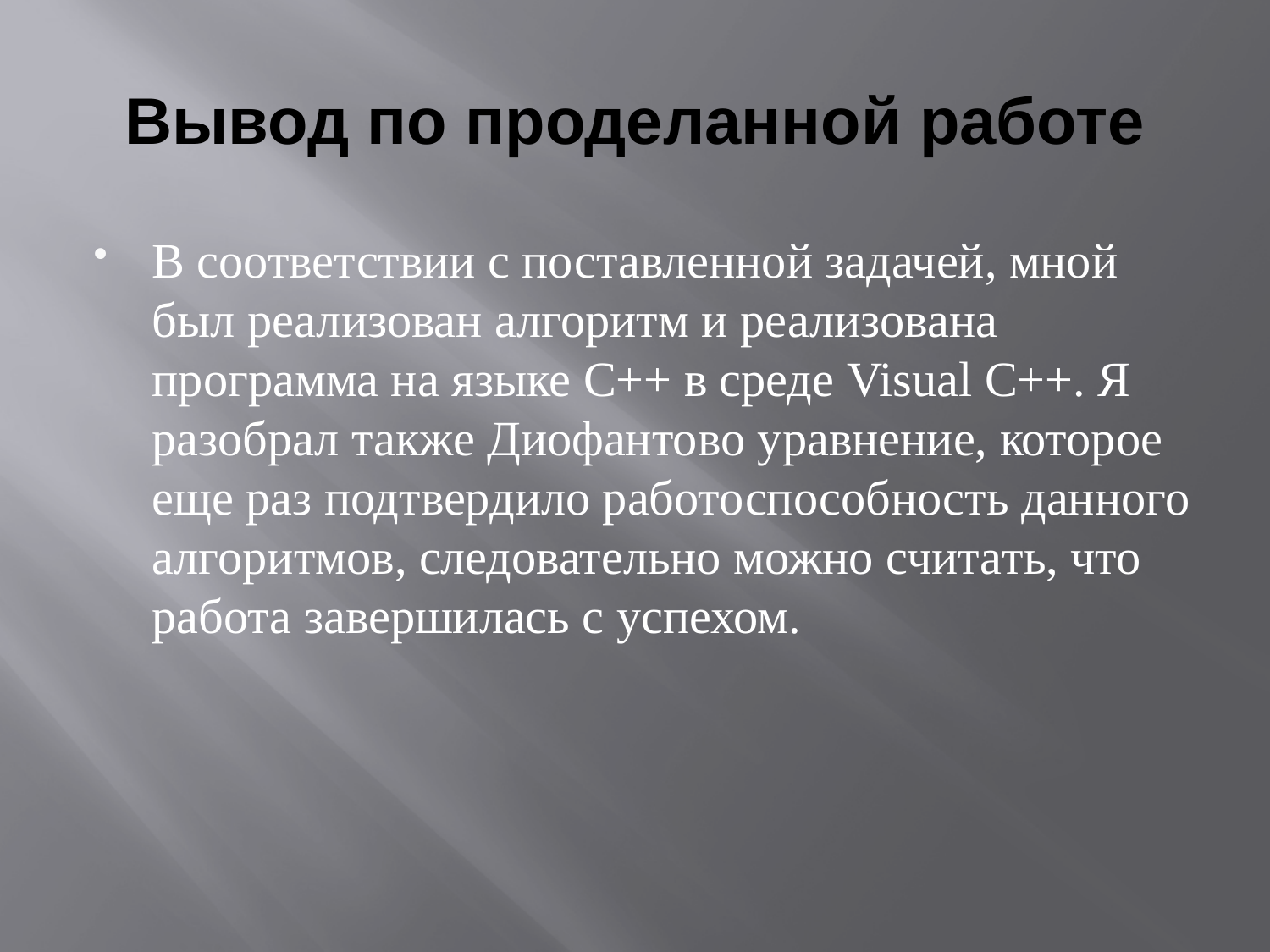

# Вывод по проделанной работе
В соответствии с поставленной задачей, мной был реализован алгоритм и реализована программа на языке C++ в среде Visual C++. Я разобрал также Диофантово уравнение, которое еще раз подтвердило работоспособность данного алгоритмов, следовательно можно считать, что работа завершилась с успехом.